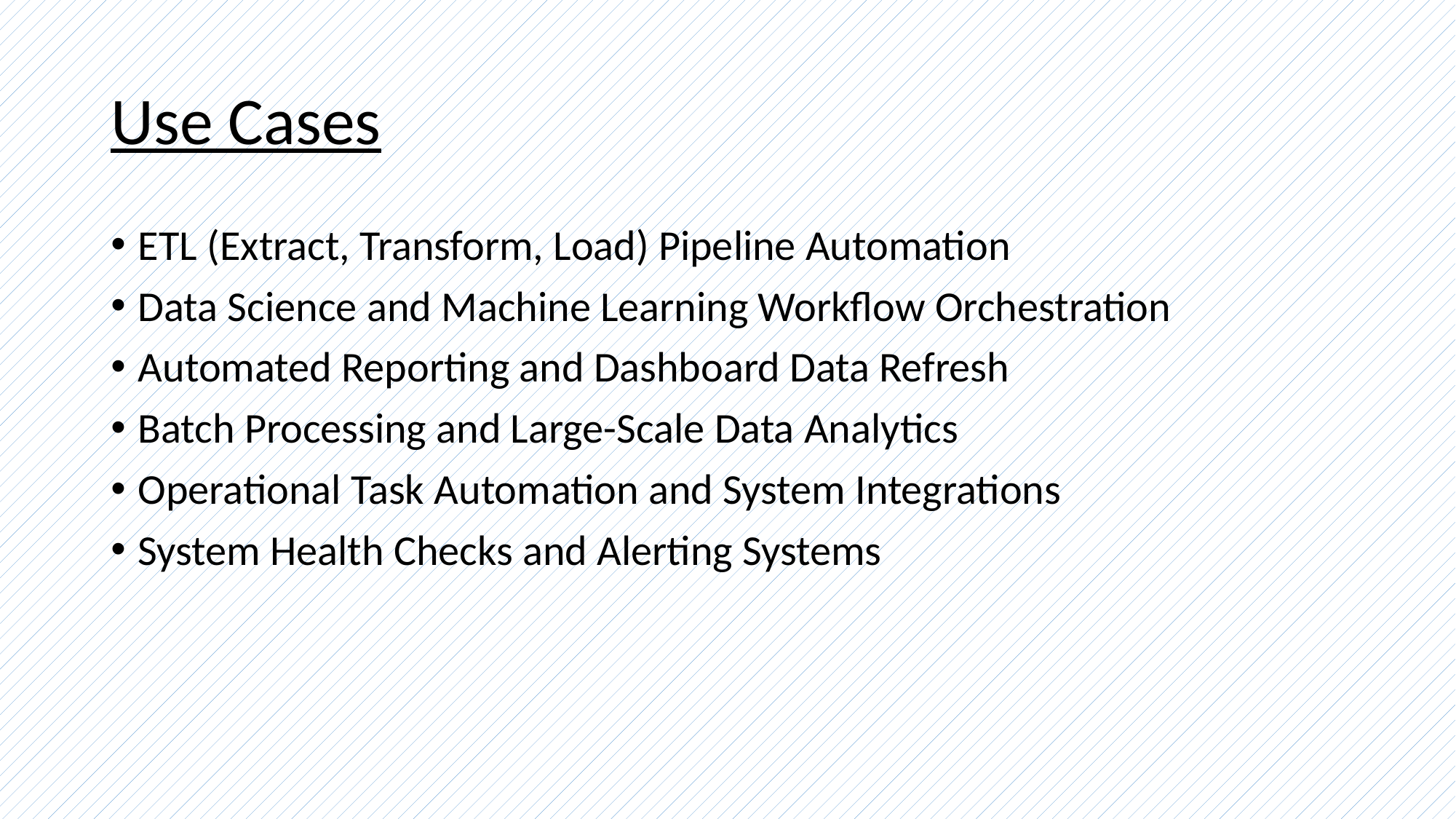

# Use Cases
ETL (Extract, Transform, Load) Pipeline Automation
Data Science and Machine Learning Workflow Orchestration
Automated Reporting and Dashboard Data Refresh
Batch Processing and Large-Scale Data Analytics
Operational Task Automation and System Integrations
System Health Checks and Alerting Systems